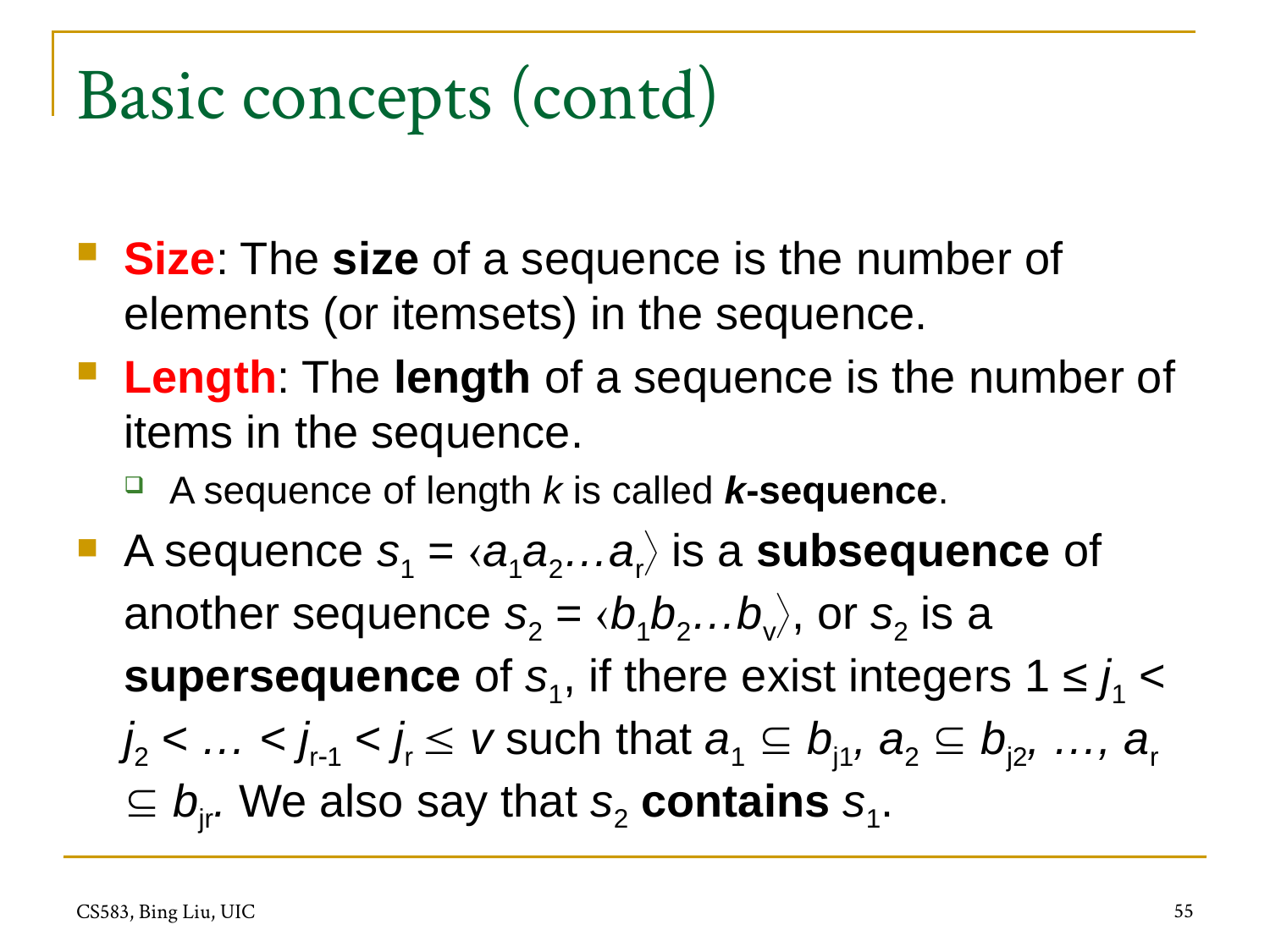

# Basic concepts (contd)
Size: The size of a sequence is the number of elements (or itemsets) in the sequence.
Length: The length of a sequence is the number of items in the sequence.
A sequence of length k is called k-sequence.
A sequence s1 = 〈a1a2…ar〉 is a subsequence of another sequence s2 = 〈b1b2…bv〉, or s2 is a supersequence of s1, if there exist integers 1 ≤ j1 < j2 < … < jr−1 < jr ≤ v such that a1 ⊆ bj1, a2 ⊆ bj2, …, ar ⊆ bjr. We also say that s2 contains s1.
55
CS583, Bing Liu, UIC